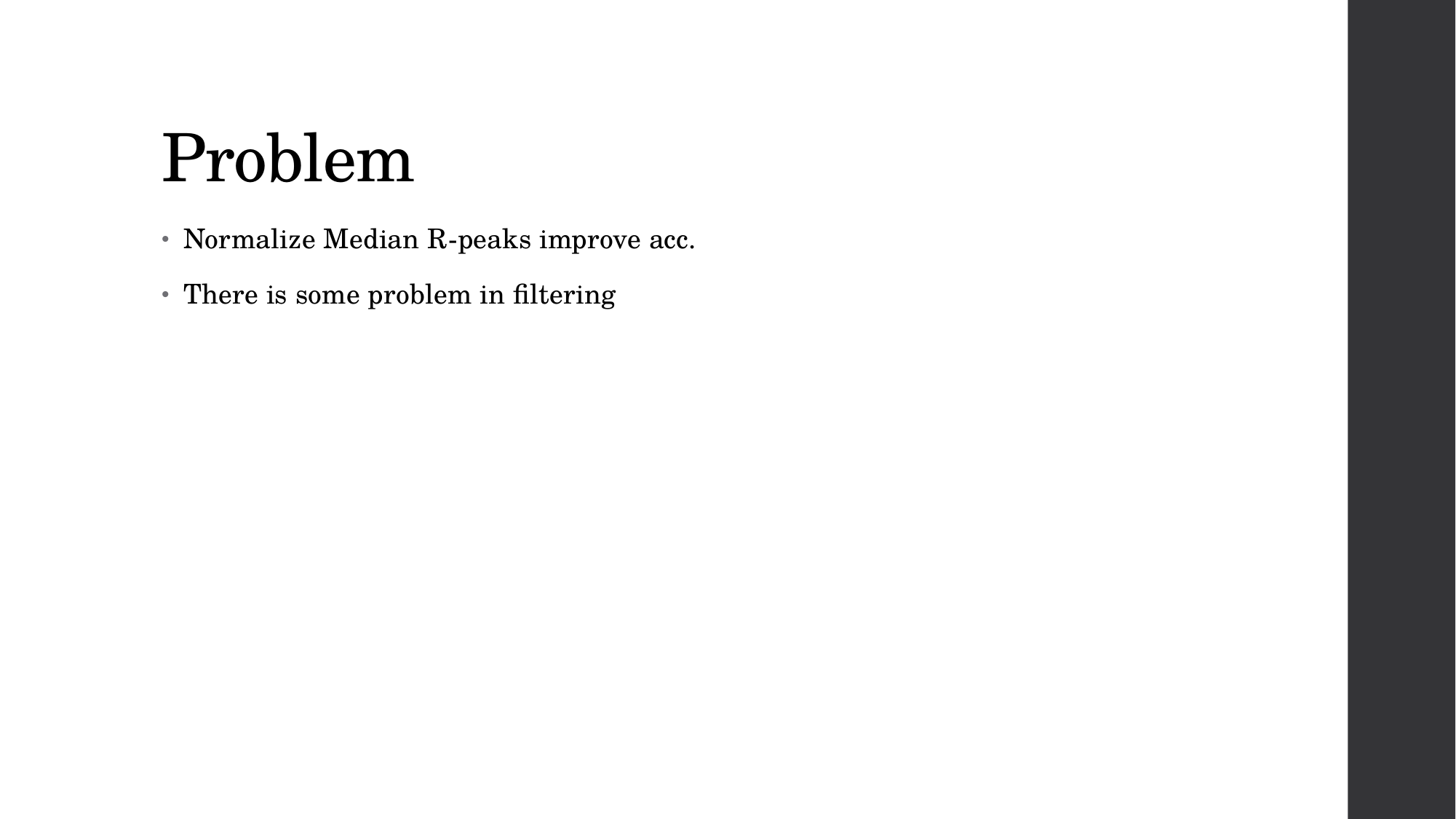

# Problem
Normalize Median R-peaks improve acc.
There is some problem in filtering